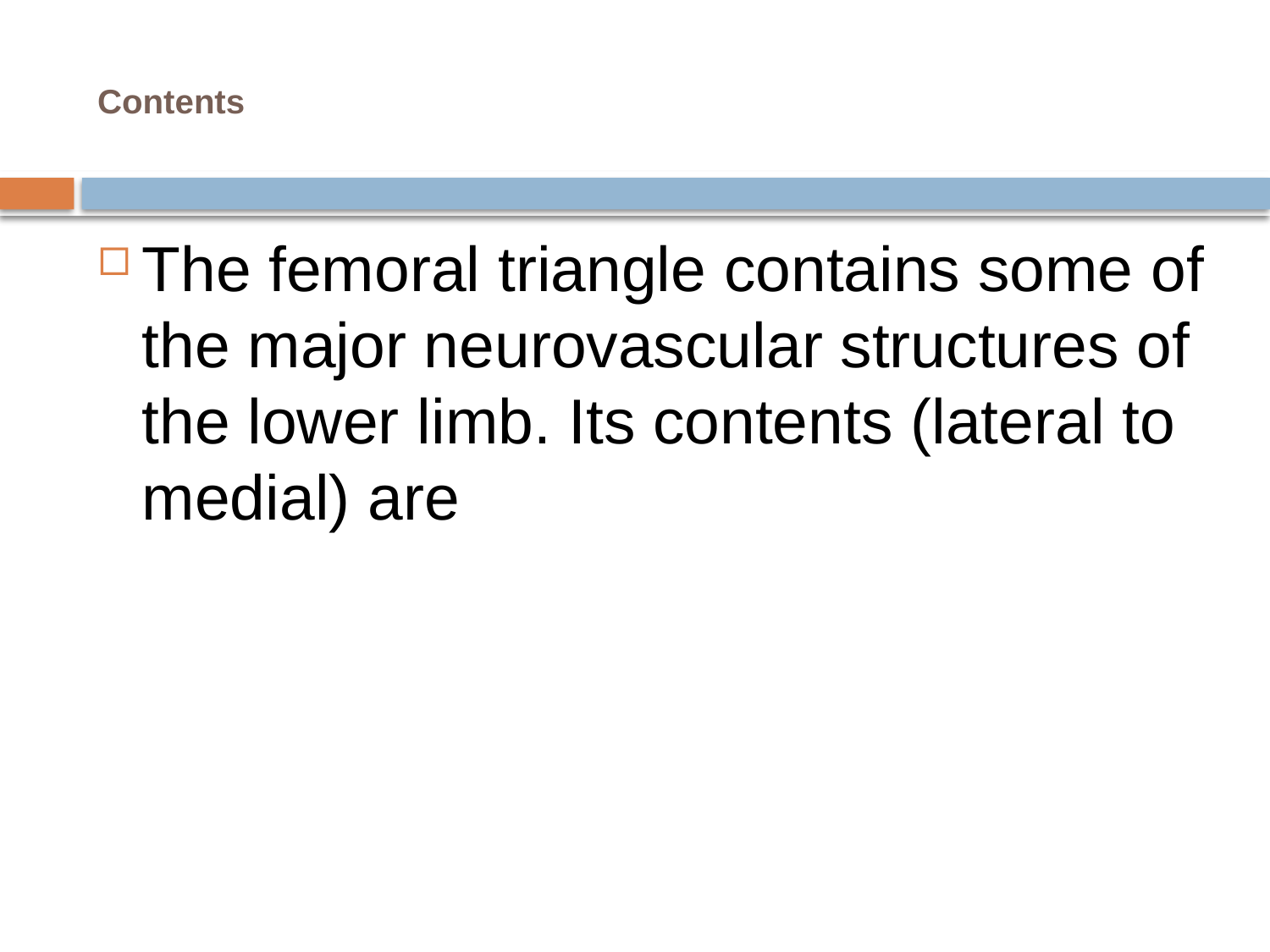

# Contents
The femoral triangle contains some of the major neurovascular structures of the lower limb. Its contents (lateral to medial) are